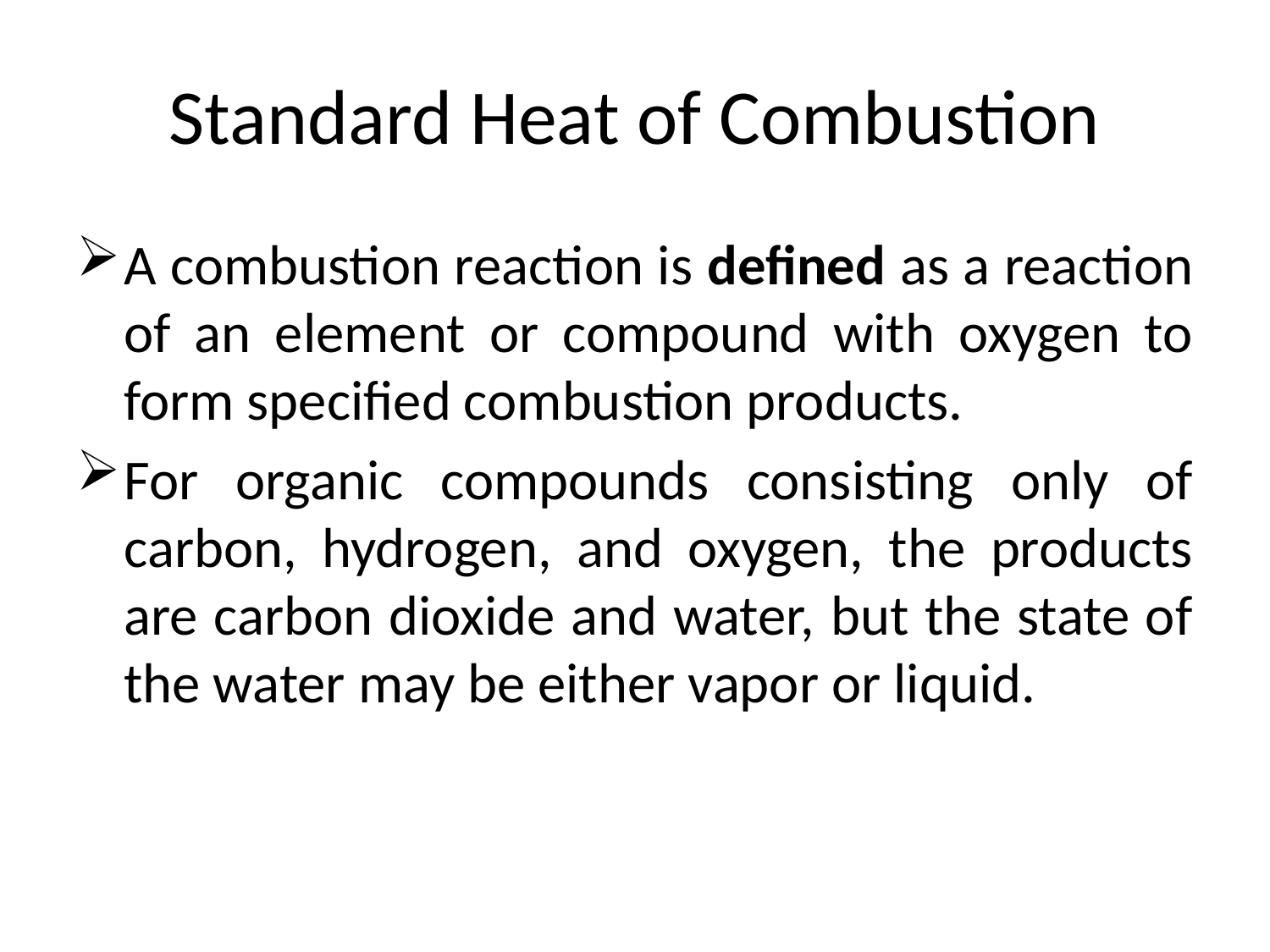

# Standard Heat of Combustion
A combustion reaction is defined as a reaction of an element or compound with oxygen to form specified combustion products.
For organic compounds consisting only of carbon, hydrogen, and oxygen, the products are carbon dioxide and water, but the state of the water may be either vapor or liquid.